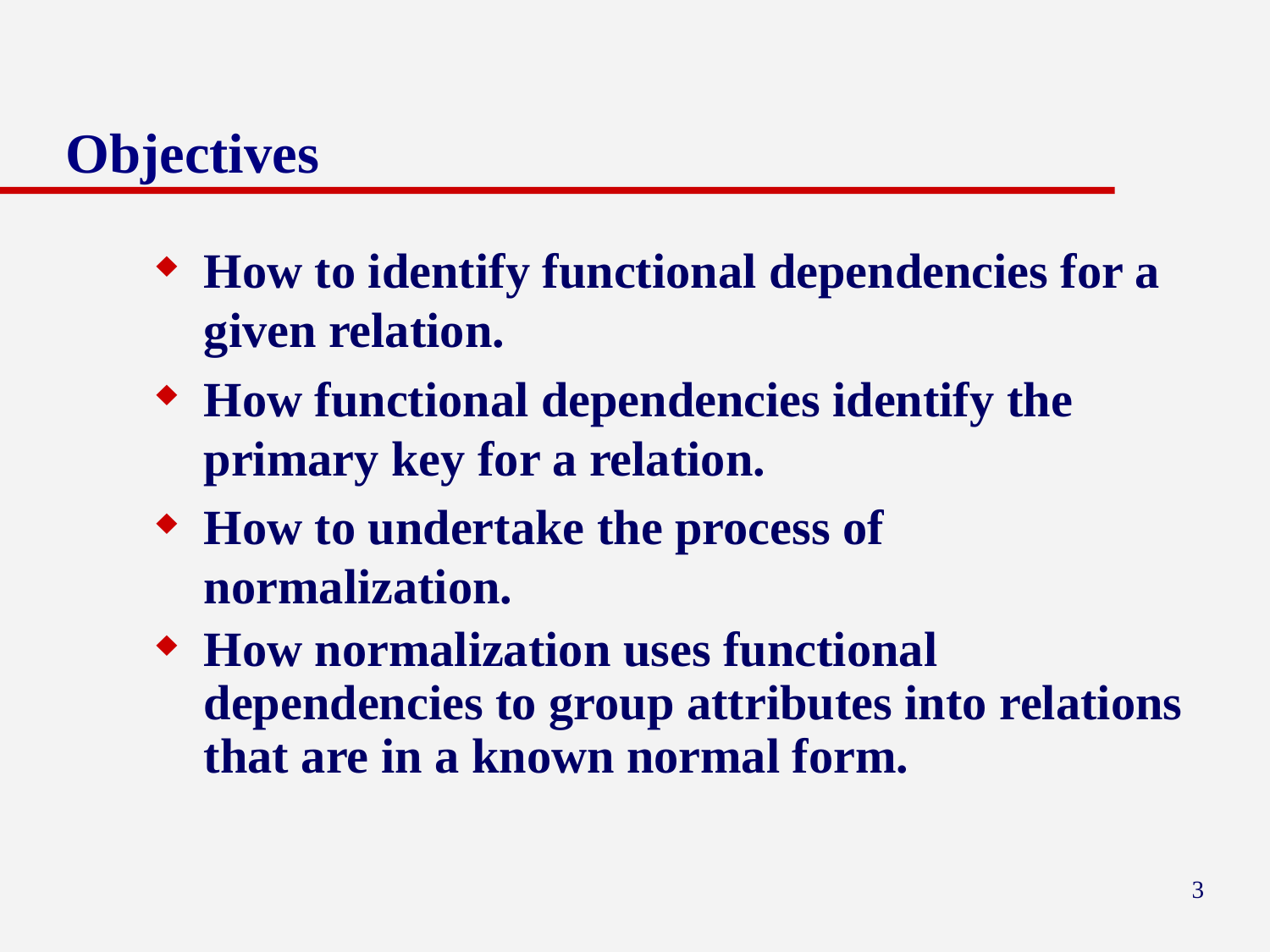

# Objectives
How to identify functional dependencies for a given relation.
How functional dependencies identify the primary key for a relation.
How to undertake the process of normalization.
How normalization uses functional dependencies to group attributes into relations that are in a known normal form.

3